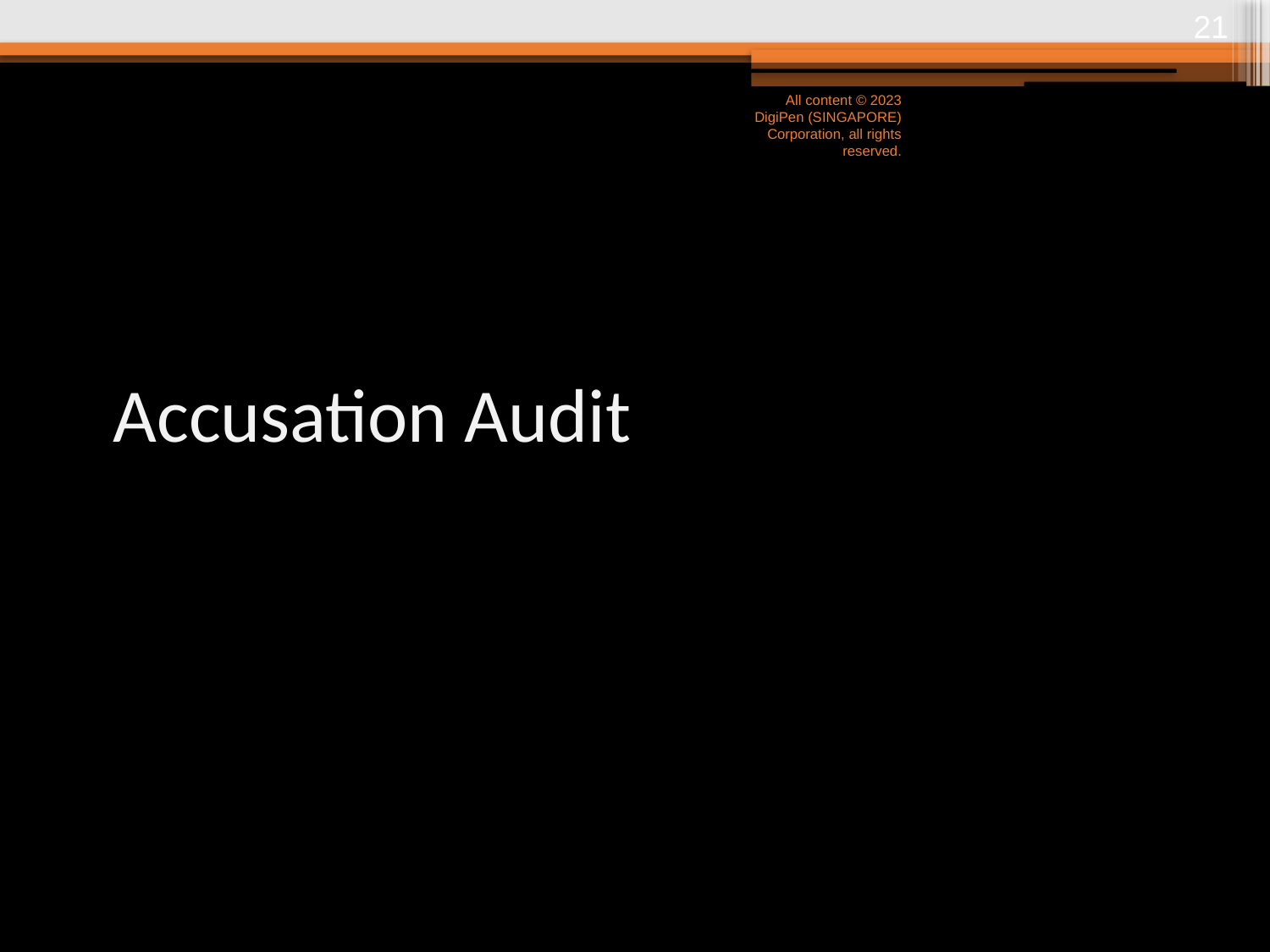

21
All content © 2023 DigiPen (SINGAPORE) Corporation, all rights reserved.
# Accusation Audit